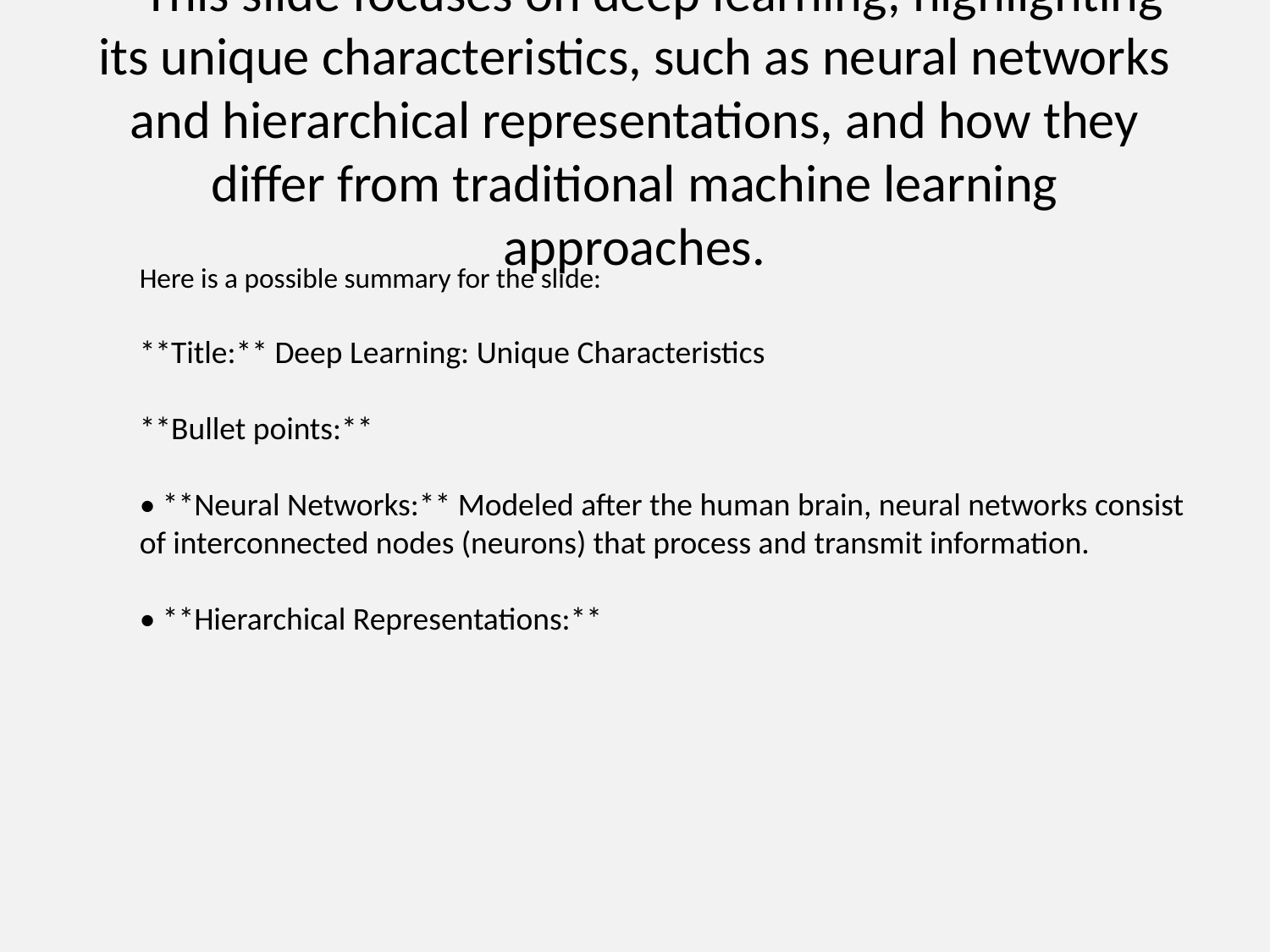

# * This slide focuses on deep learning, highlighting its unique characteristics, such as neural networks and hierarchical representations, and how they differ from traditional machine learning approaches.
Here is a possible summary for the slide:

**Title:** Deep Learning: Unique Characteristics

**Bullet points:**

• **Neural Networks:** Modeled after the human brain, neural networks consist of interconnected nodes (neurons) that process and transmit information.

• **Hierarchical Representations:**